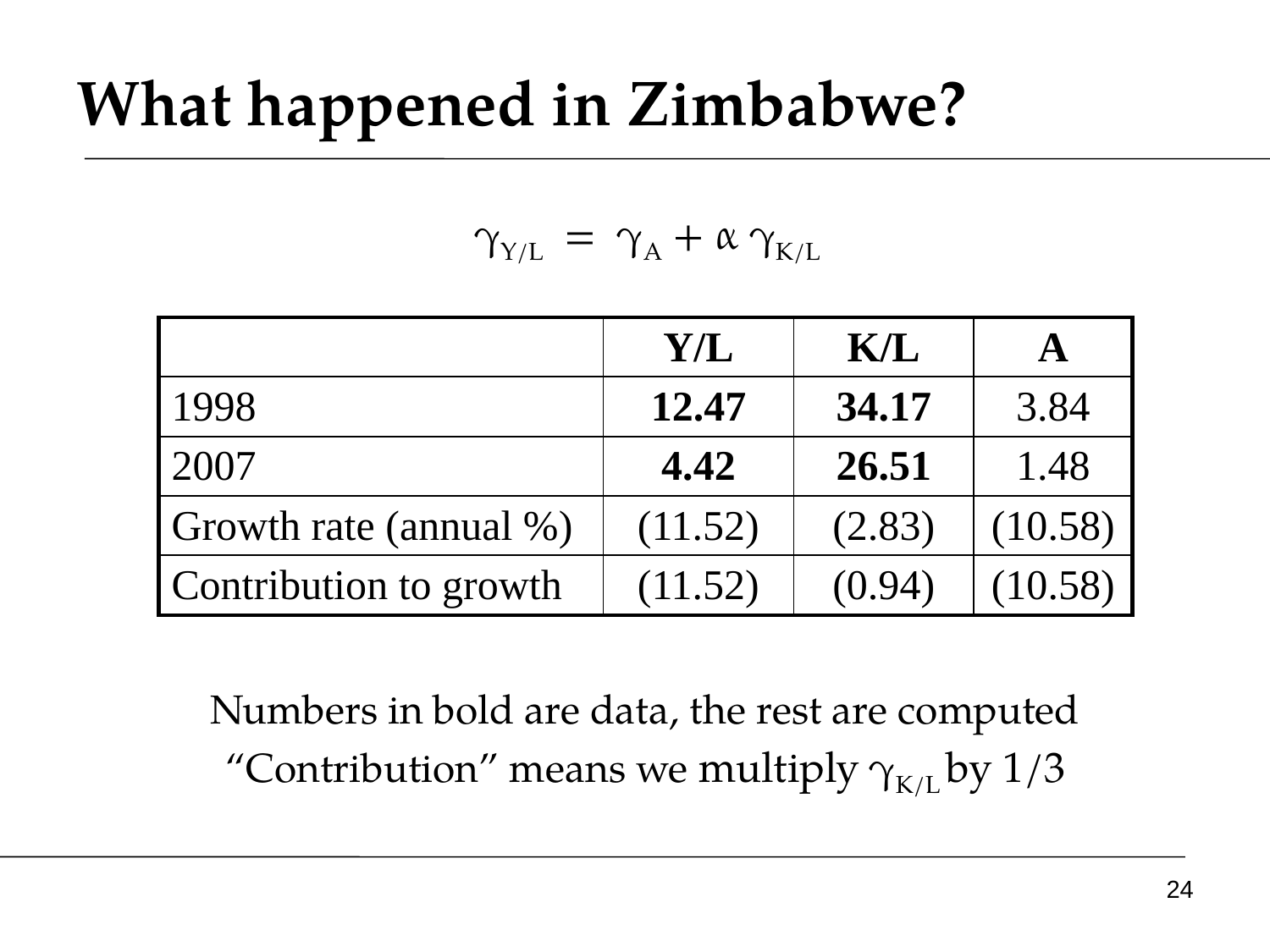

# What happened in Zimbabwe?
γY/L  =  γA + α γK/L

|  | Y/L | K/L | A |
| --- | --- | --- | --- |
| 1998 | 12.47 | 34.17 | 3.84 |
| 2007 | 4.42 | 26.51 | 1.48 |
| Growth rate (annual %) | (11.52) | (2.83) | (10.58) |
| Contribution to growth | (11.52) | (0.94) | (10.58) |
Numbers in bold are data, the rest are computed
“Contribution” means we multiply γK/L by 1/3
24